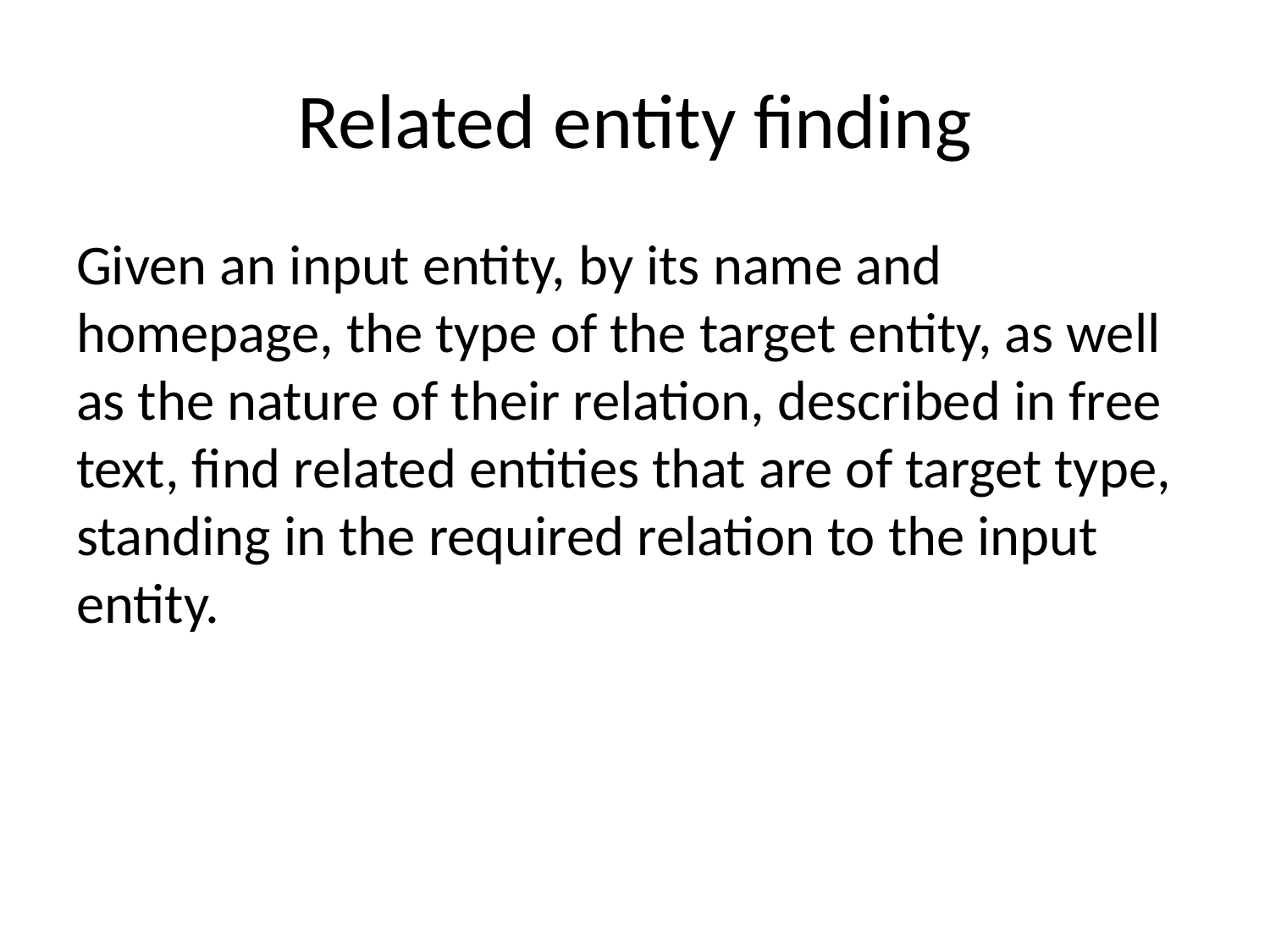

# Related entity finding
Given an input entity, by its name and homepage, the type of the target entity, as well as the nature of their relation, described in free text, find related entities that are of target type, standing in the required relation to the input entity.